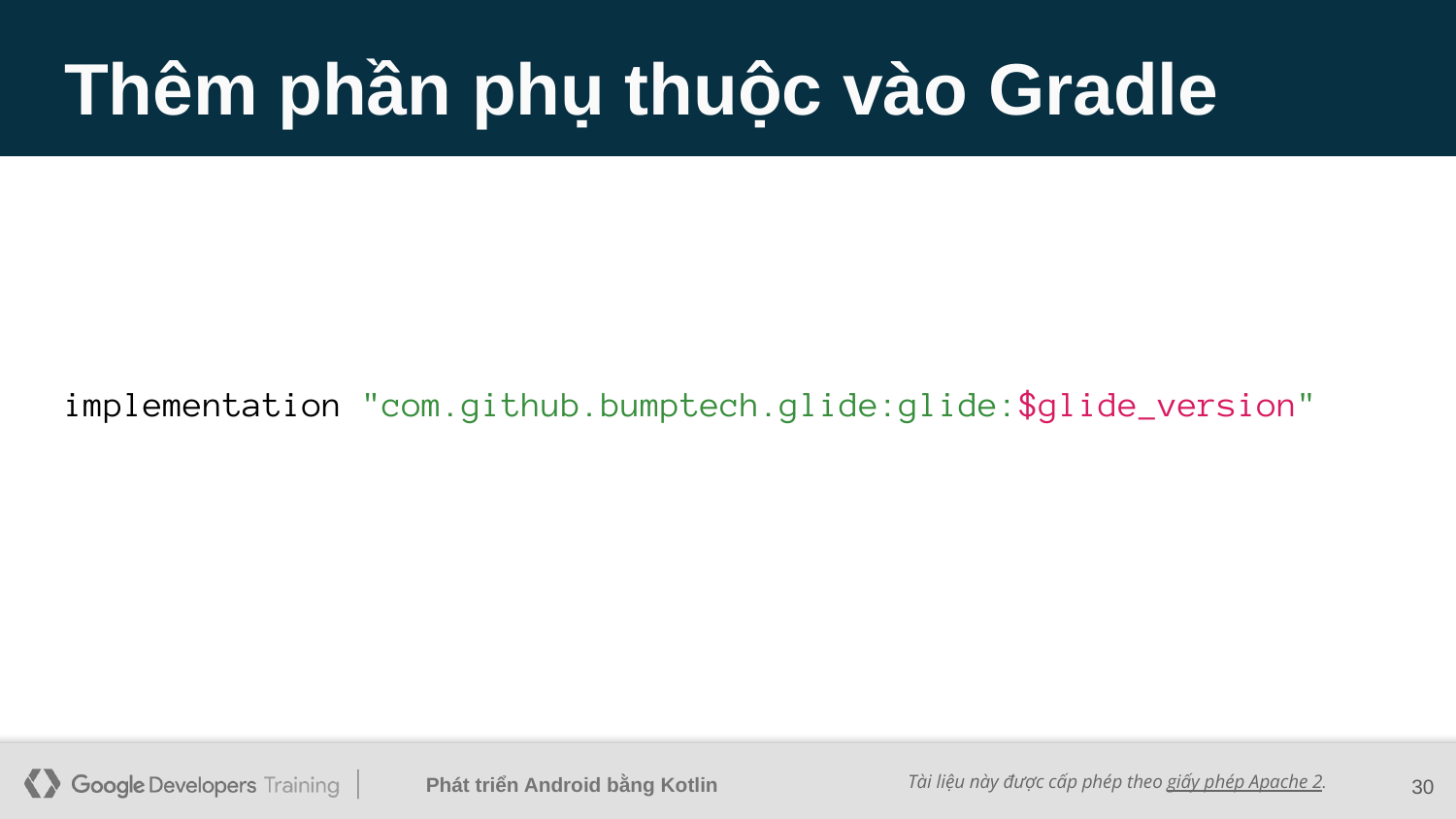

# Thêm phần phụ thuộc vào Gradle
implementation "com.github.bumptech.glide:glide:$glide_version"

30